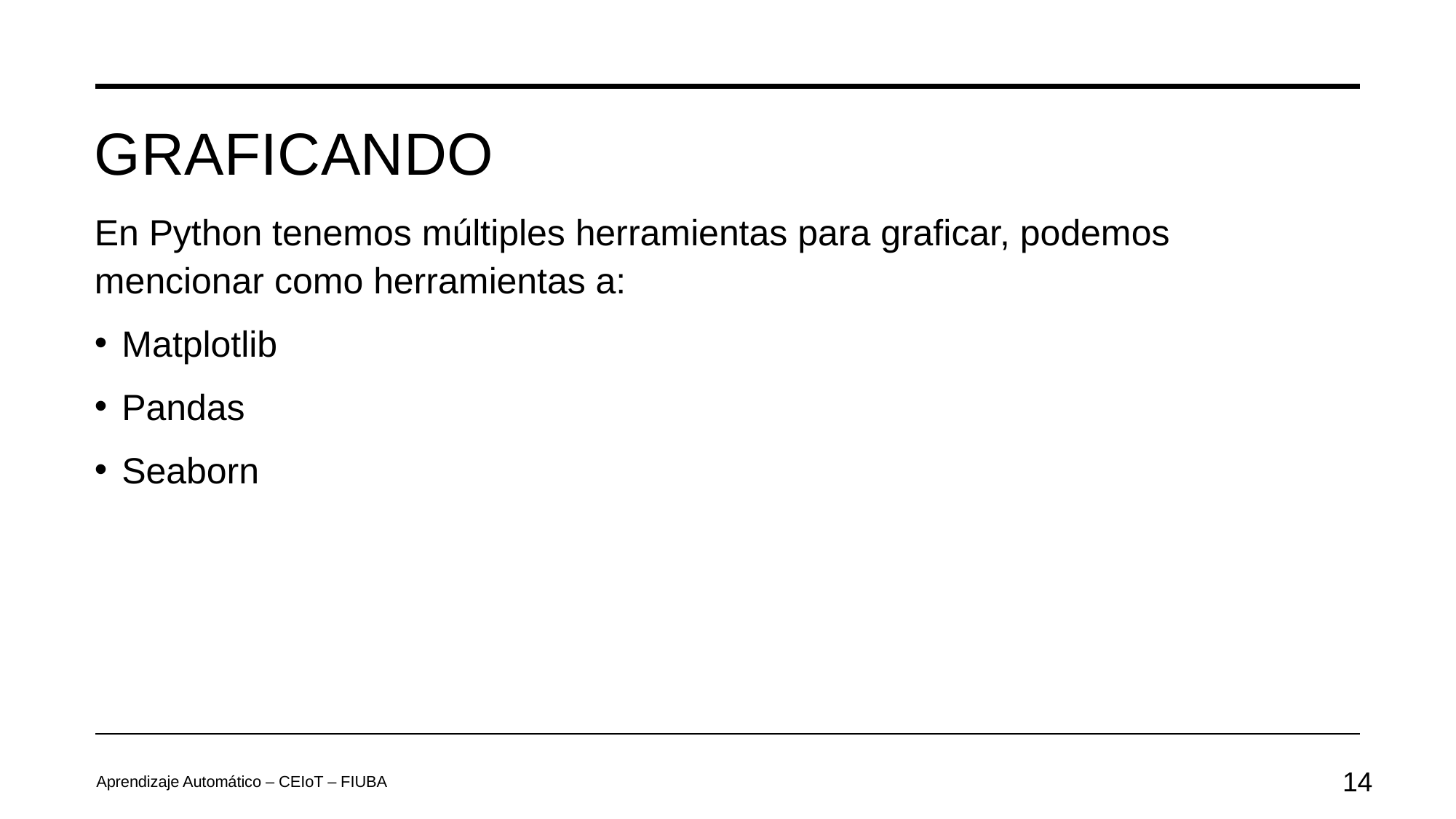

# Graficando
En Python tenemos múltiples herramientas para graficar, podemos mencionar como herramientas a:
Matplotlib
Pandas
Seaborn

Aprendizaje Automático – CEIoT – FIUBA
14